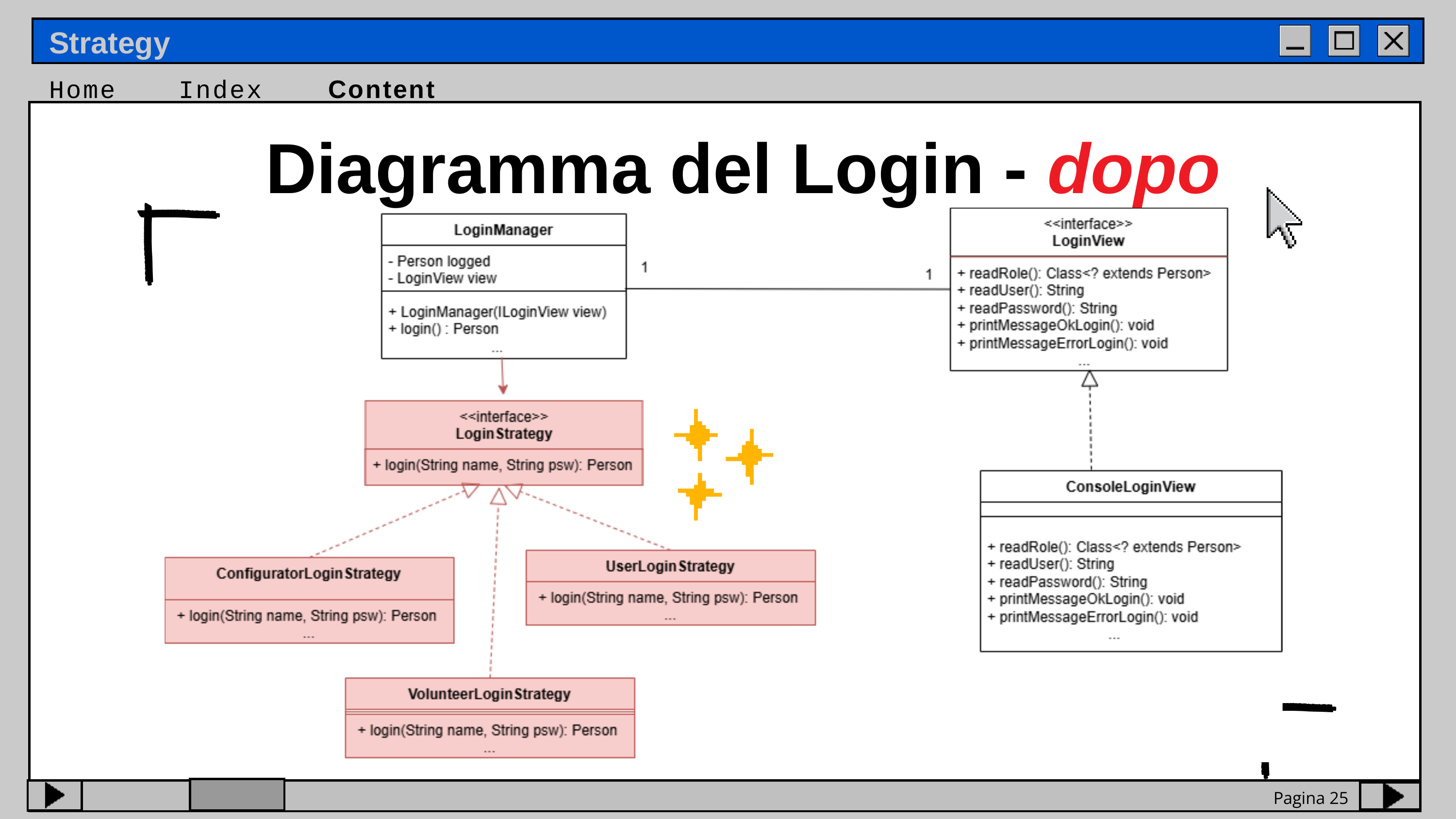

Strategy

Home
Index
Content

Diagramma del Login - dopo

Pagina 25